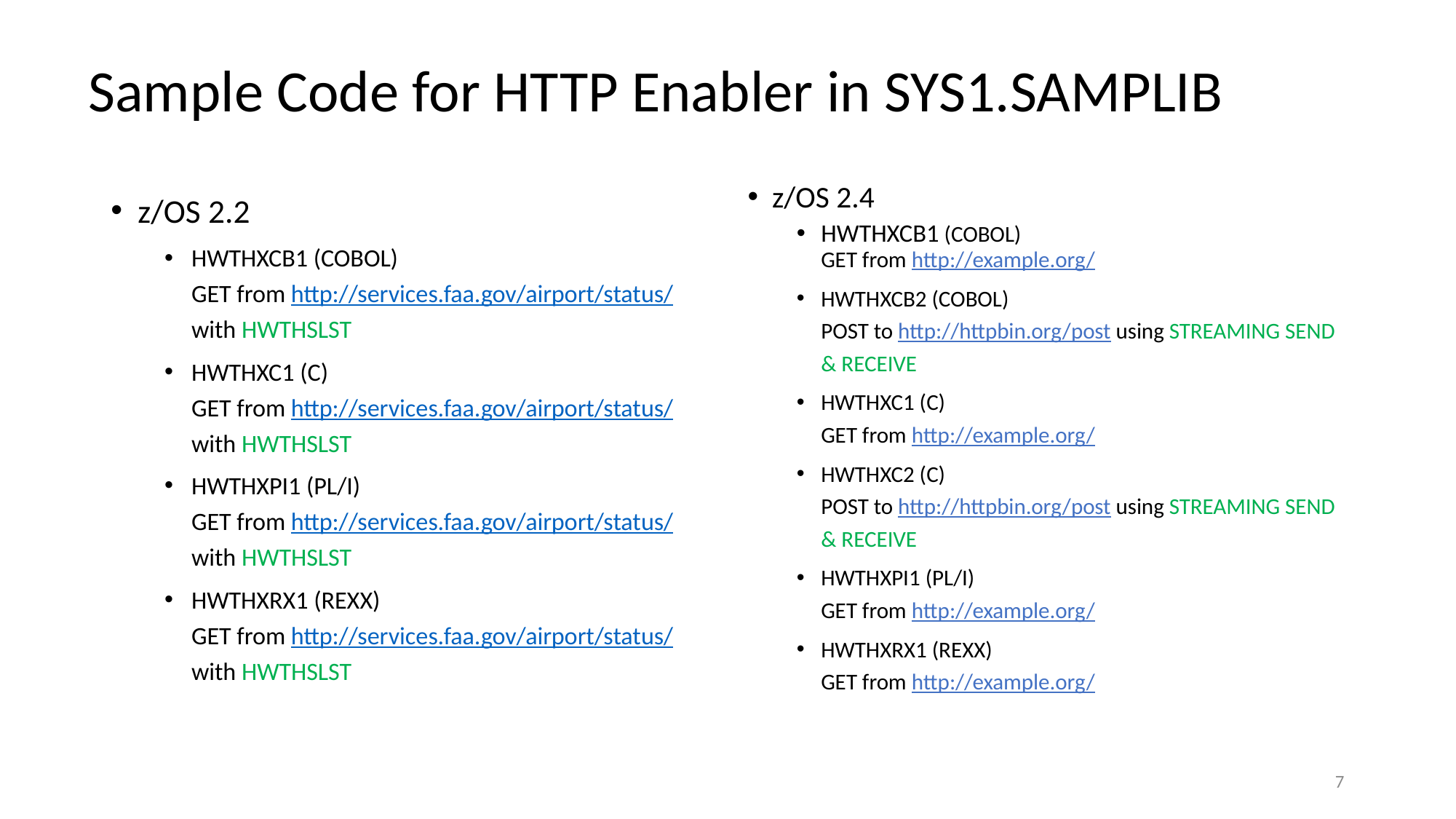

# Sample Code for HTTP Enabler in SYS1.SAMPLIB
z/OS 2.2
HWTHXCB1 (COBOL)
GET from http://services.faa.gov/airport/status/ with HWTHSLST
HWTHXC1 (C)
GET from http://services.faa.gov/airport/status/ with HWTHSLST
HWTHXPI1 (PL/I)
GET from http://services.faa.gov/airport/status/ with HWTHSLST
HWTHXRX1 (REXX)
GET from http://services.faa.gov/airport/status/ with HWTHSLST
z/OS 2.4
HWTHXCB1 (COBOL)
GET from http://example.org/
HWTHXCB2 (COBOL)
POST to http://httpbin.org/post using STREAMING SEND & RECEIVE
HWTHXC1 (C)
GET from http://example.org/
HWTHXC2 (C)
POST to http://httpbin.org/post using STREAMING SEND & RECEIVE
HWTHXPI1 (PL/I)
GET from http://example.org/
HWTHXRX1 (REXX)
GET from http://example.org/

7